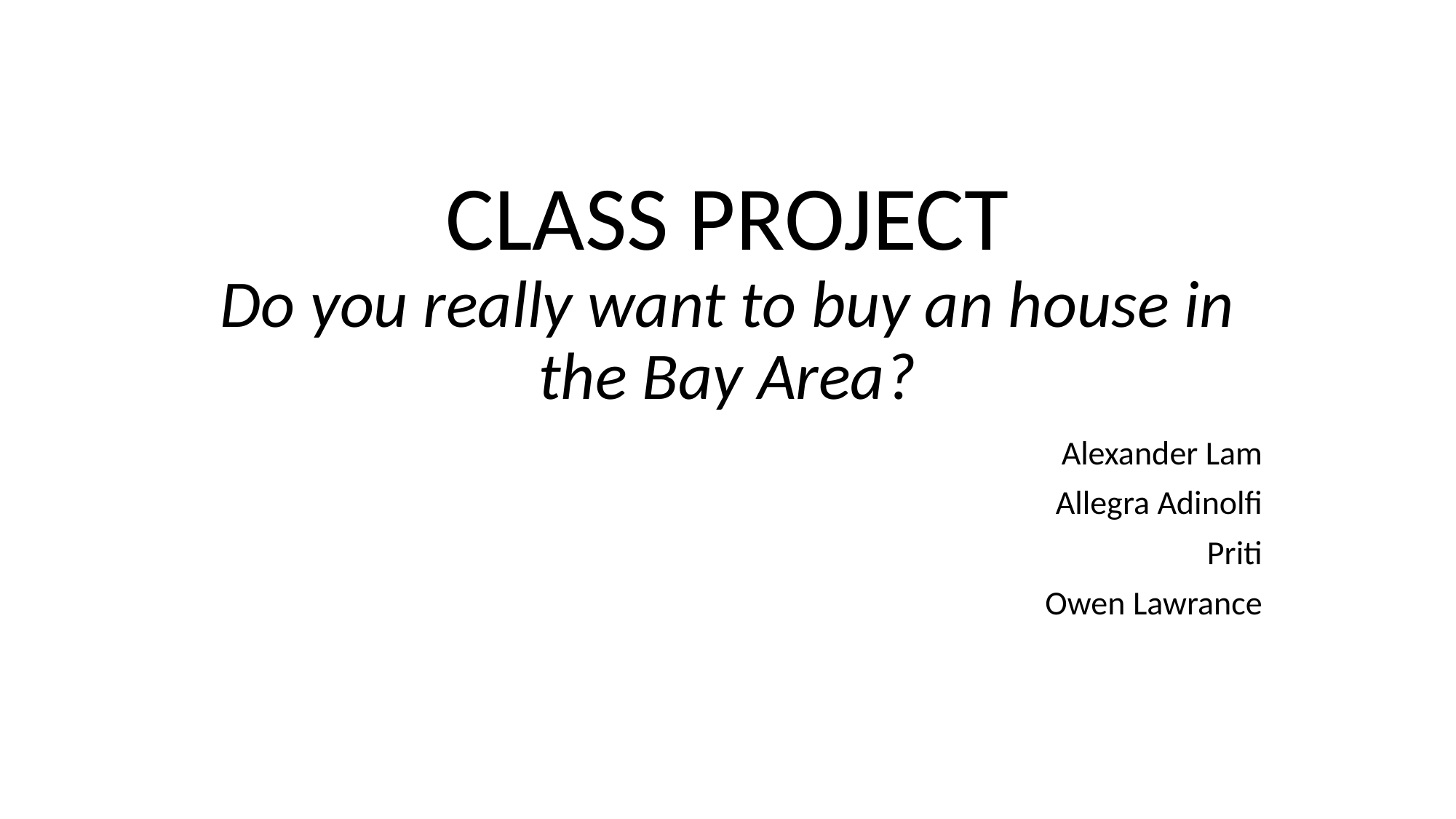

# CLASS PROJECT Do you really want to buy an house in the Bay Area?
Alexander Lam
Allegra Adinolfi
Priti
Owen Lawrance